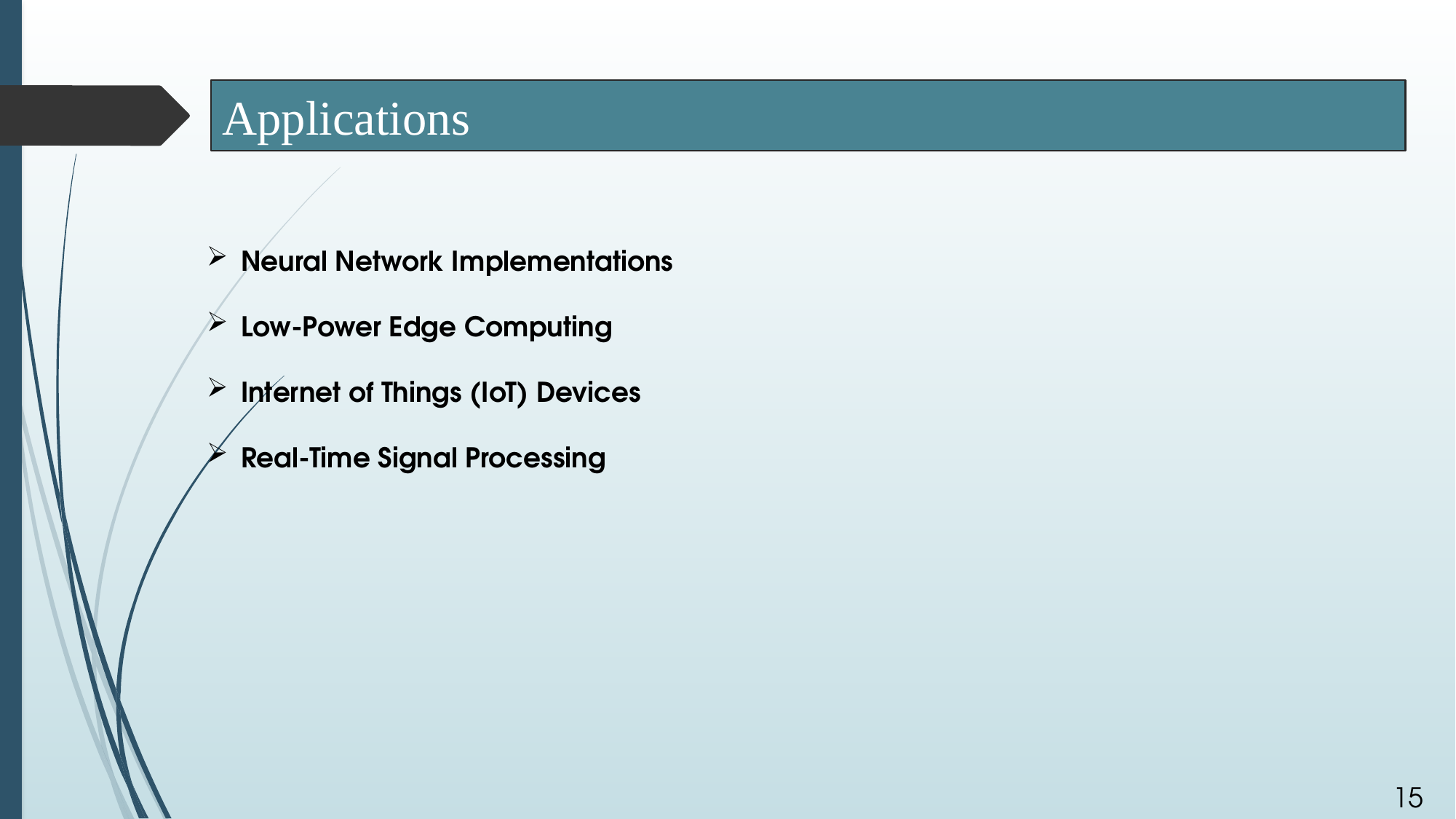

Applications
Neural Network Implementations

Low-Power Edge Computing

Internet of Things (IoT) Devices

Real-Time Signal Processing
15